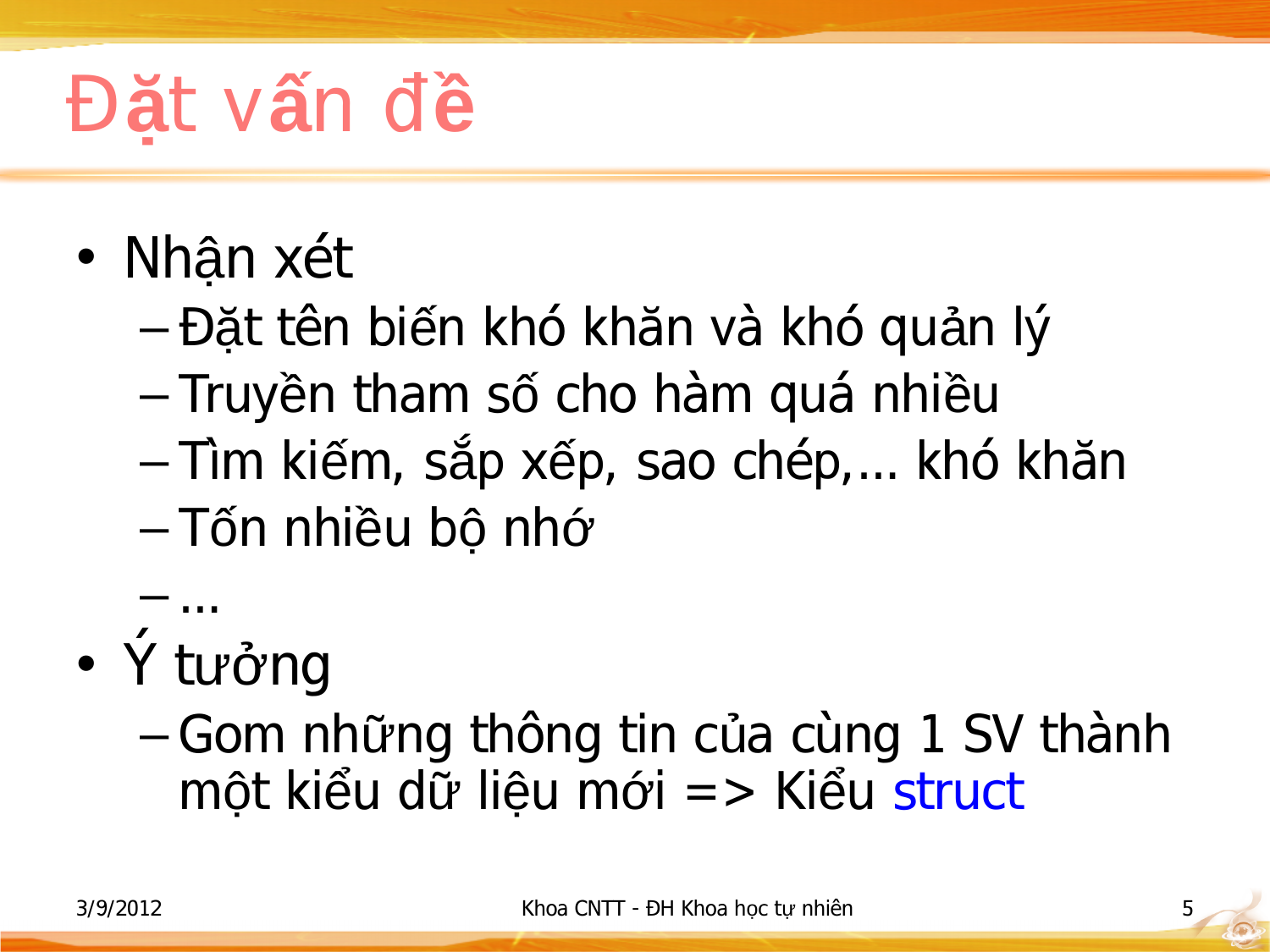

# Đặt vấn đề
Nhận xét
Đặt tên biến khó khăn và khó quản lý
Truyền tham số cho hàm quá nhiều
Tìm kiếm, sắp xếp, sao chép,… khó khăn
Tốn nhiều bộ nhớ
…
Ý tưởng
Gom những thông tin của cùng 1 SV thành một kiểu dữ liệu mới => Kiểu struct

3/9/2012
Khoa CNTT - ĐH Khoa học tự nhiên
5